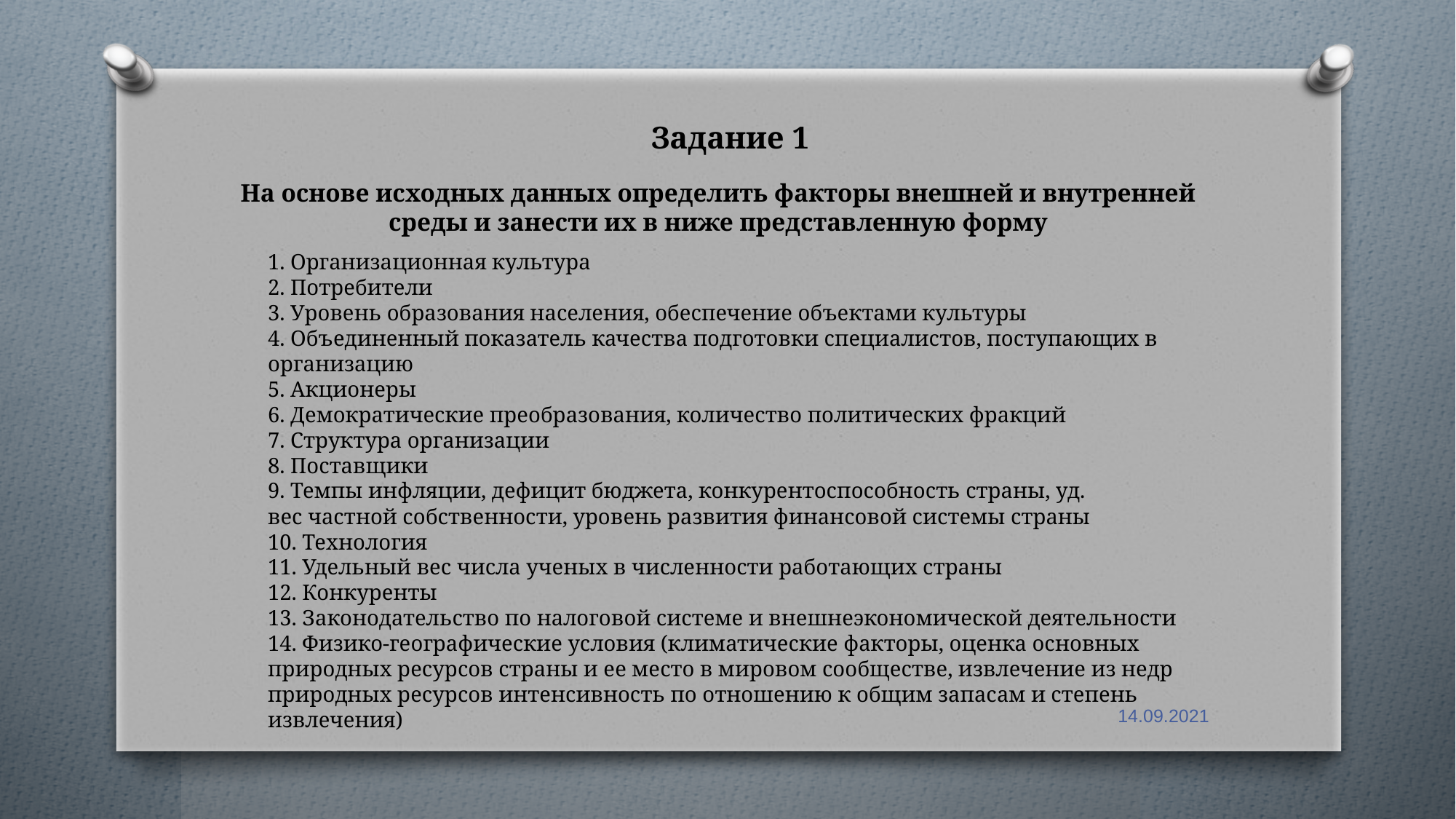

# Задание 1
На основе исходных данных определить факторы внешней и внутренней среды и занести их в ниже представленную форму

1. Организационная культура
2. Потребители
3. Уровень образования населения, обеспечение объектами культуры
4. Объединенный показатель качества подготовки специалистов, поступающих в организацию
5. Акционеры
6. Демократические преобразования, количество политических фракций
7. Структура организации
8. Поставщики
9. Темпы инфляции, дефицит бюджета, конкурентоспособность страны, уд.
вес частной собственности, уровень развития финансовой системы страны
10. Технология
11. Удельный вес числа ученых в численности работающих страны
12. Конкуренты
13. Законодательство по налоговой системе и внешнеэкономической деятельности
14. Физико-географические условия (климатические факторы, оценка основных природных ресурсов страны и ее место в мировом сообществе, извлечение из недр природных ресурсов интенсивность по отношению к общим запасам и степень извлечения)
14.09.2021